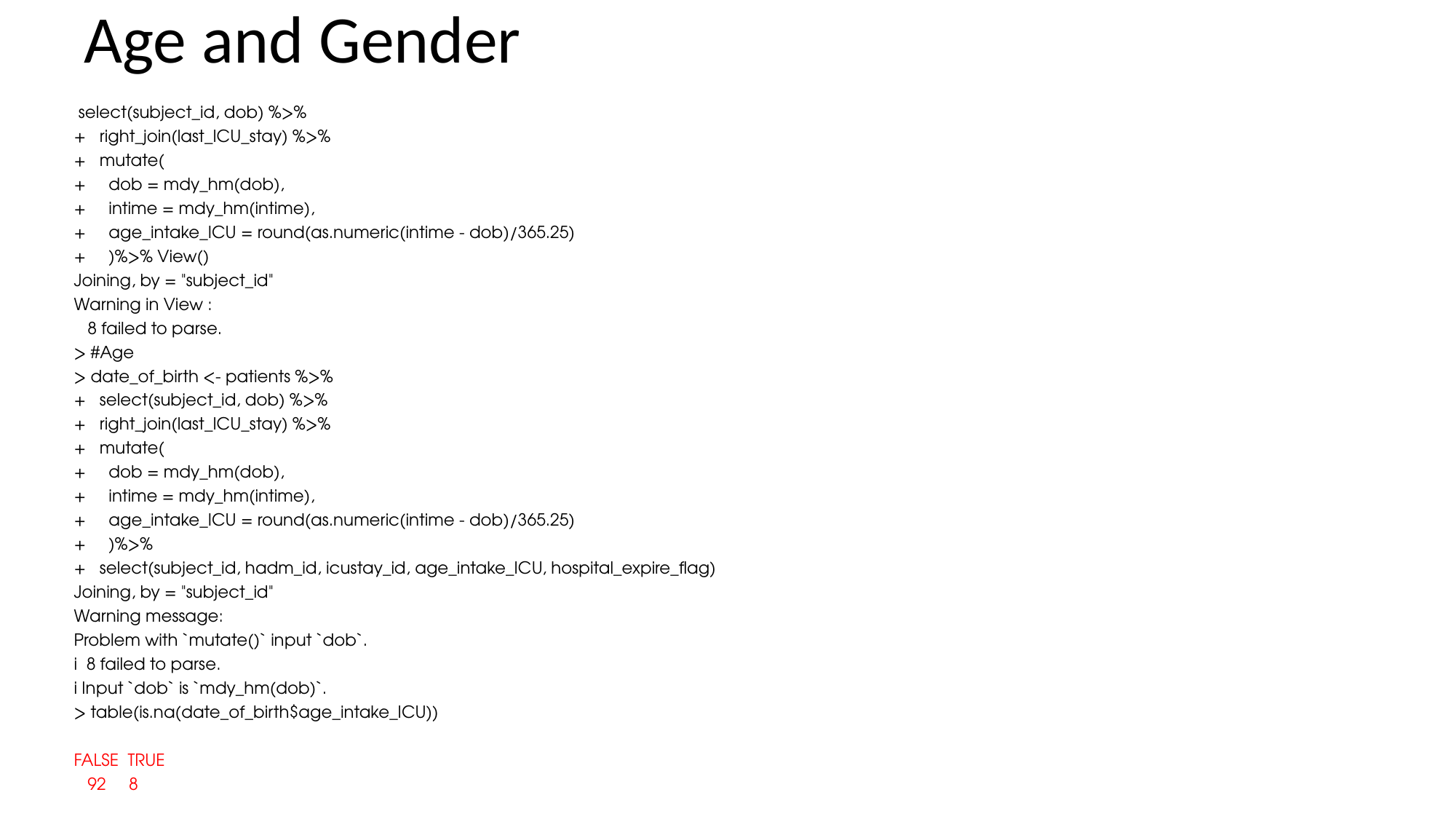

# Age and Gender
 select(subject_id, dob) %>%
+   right_join(last_ICU_stay) %>%
+   mutate(
+     dob = mdy_hm(dob),
+     intime = mdy_hm(intime),
+     age_intake_ICU = round(as.numeric(intime - dob)/365.25)
+     )%>% View()
Joining, by = "subject_id"
Warning in View :
   8 failed to parse.
> #Age
> date_of_birth <- patients %>%
+   select(subject_id, dob) %>%
+   right_join(last_ICU_stay) %>%
+   mutate(
+     dob = mdy_hm(dob),
+     intime = mdy_hm(intime),
+     age_intake_ICU = round(as.numeric(intime - dob)/365.25)
+     )%>%
+   select(subject_id, hadm_id, icustay_id, age_intake_ICU, hospital_expire_flag)
Joining, by = "subject_id"
Warning message:
Problem with `mutate()` input `dob`.
i  8 failed to parse.
i Input `dob` is `mdy_hm(dob)`.
> table(is.na(date_of_birth$age_intake_ICU))

FALSE  TRUE
   92     8